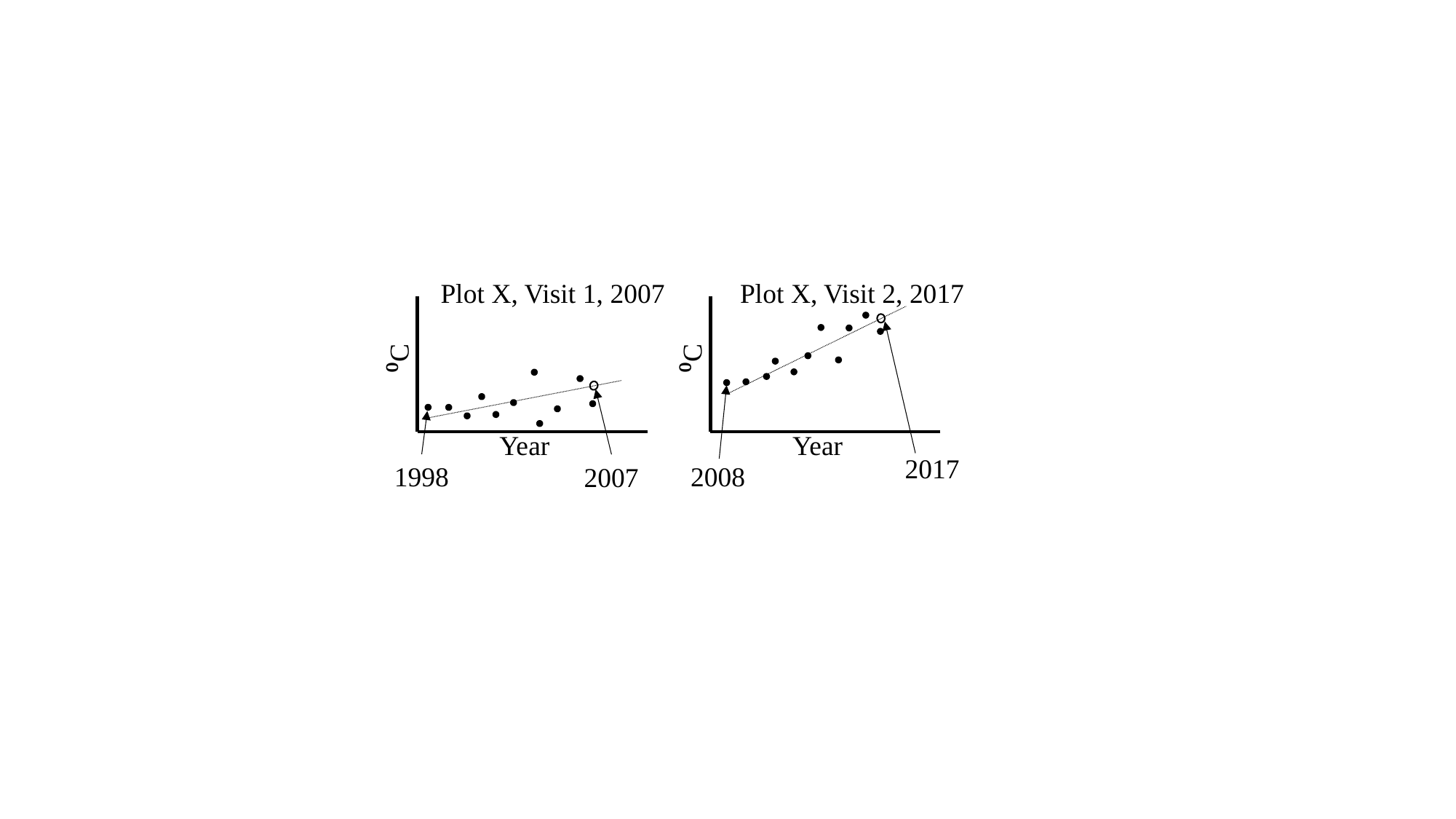

Plot X, Visit 1, 2007
Plot X, Visit 2, 2017

⁰C
⁰C

Year
Year
2017
2008
1998
2007